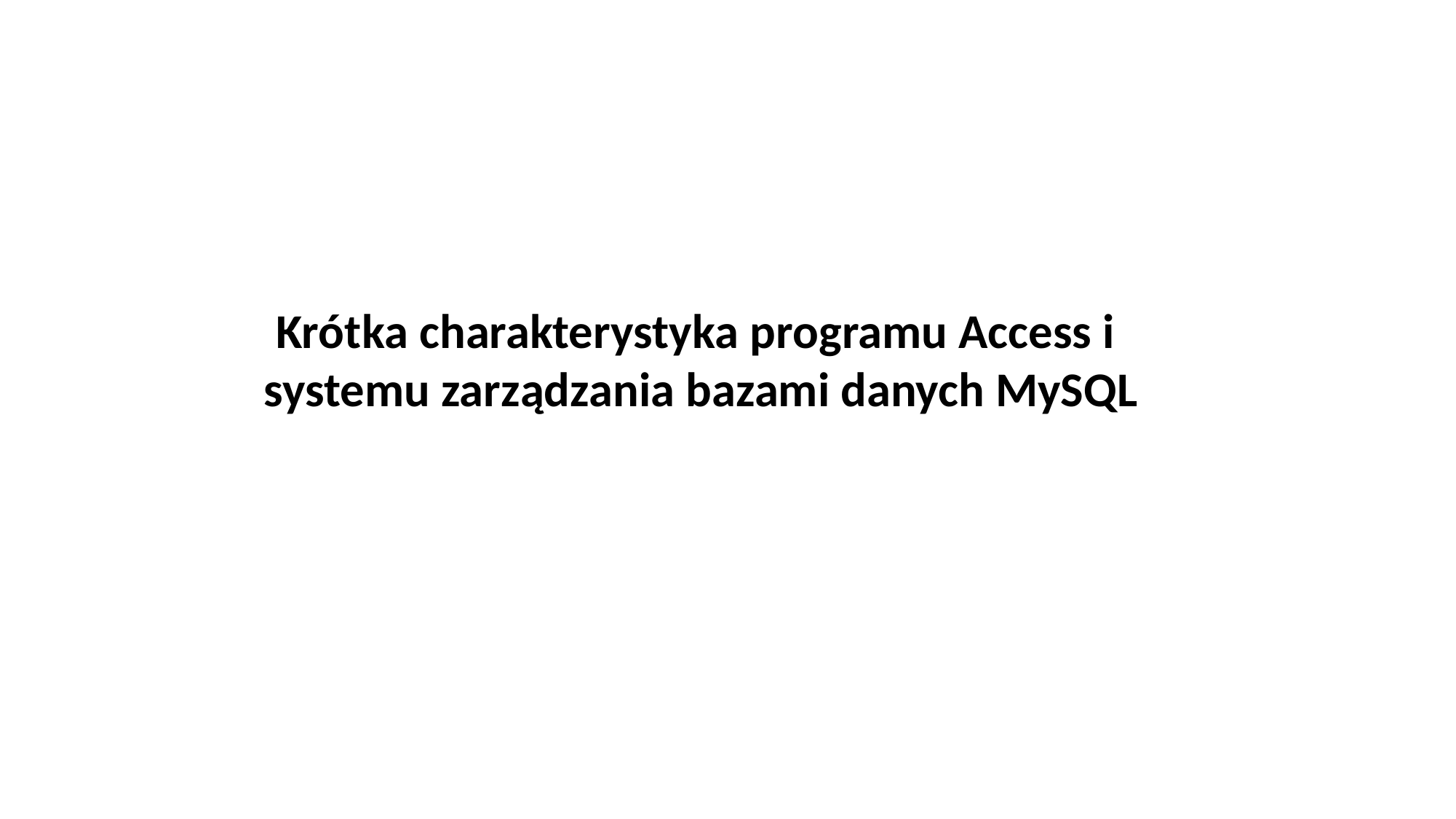

Krótka charakterystyka programu Access i
systemu zarządzania bazami danych MySQL